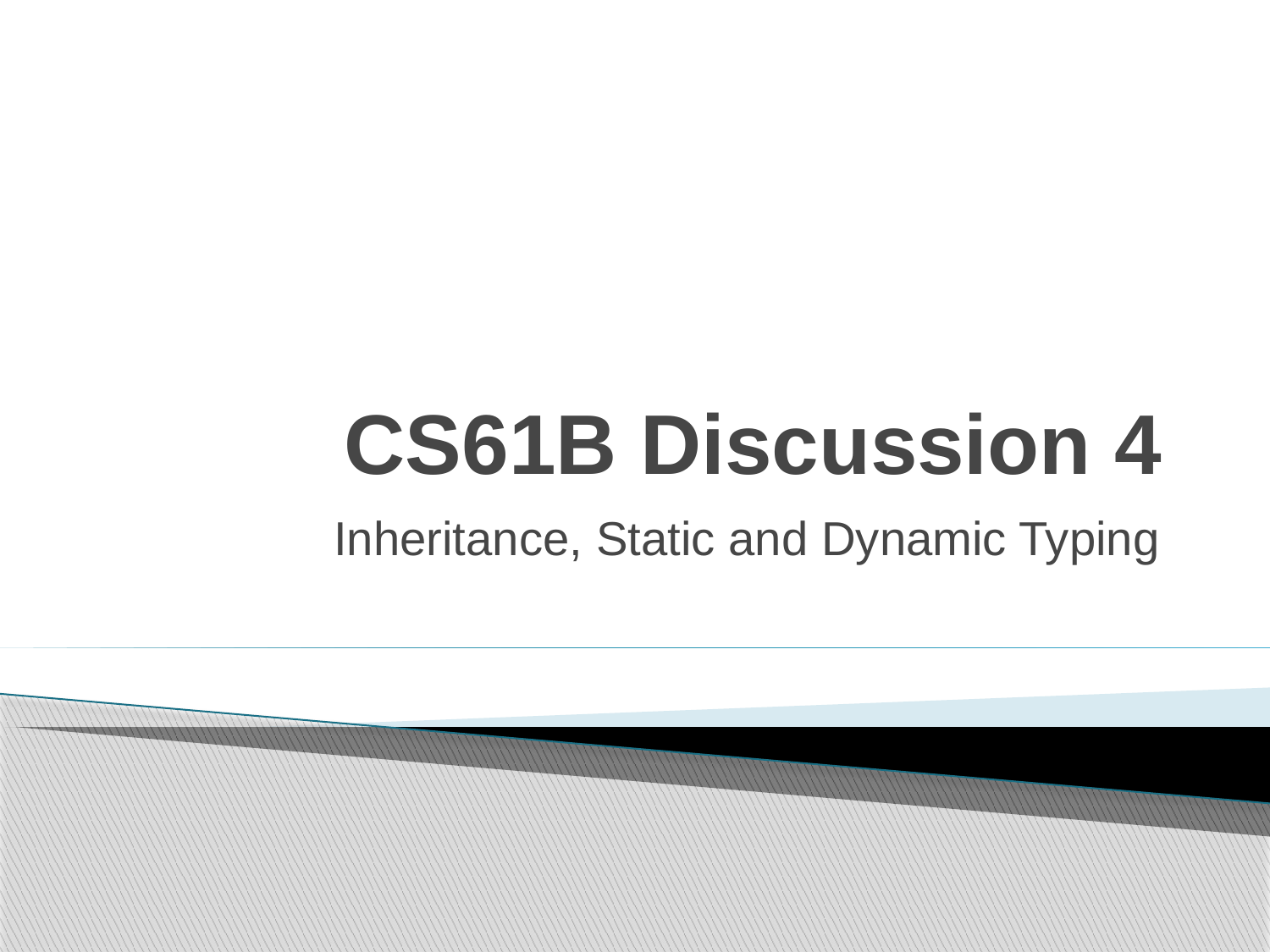

# CS61B Discussion 4
Inheritance, Static and Dynamic Typing